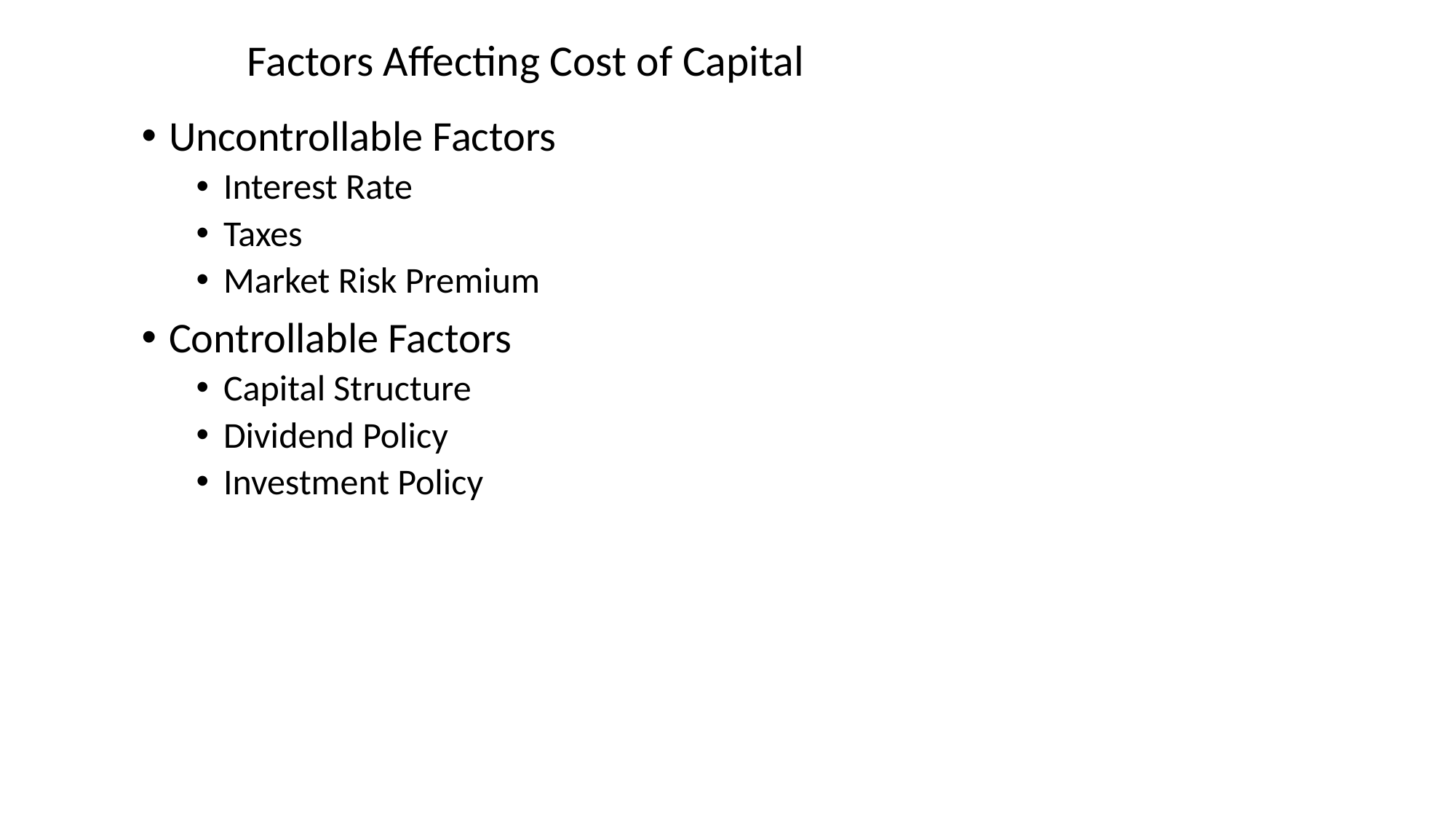

# Factors Affecting Cost of Capital
Uncontrollable Factors
Interest Rate
Taxes
Market Risk Premium
Controllable Factors
Capital Structure
Dividend Policy
Investment Policy